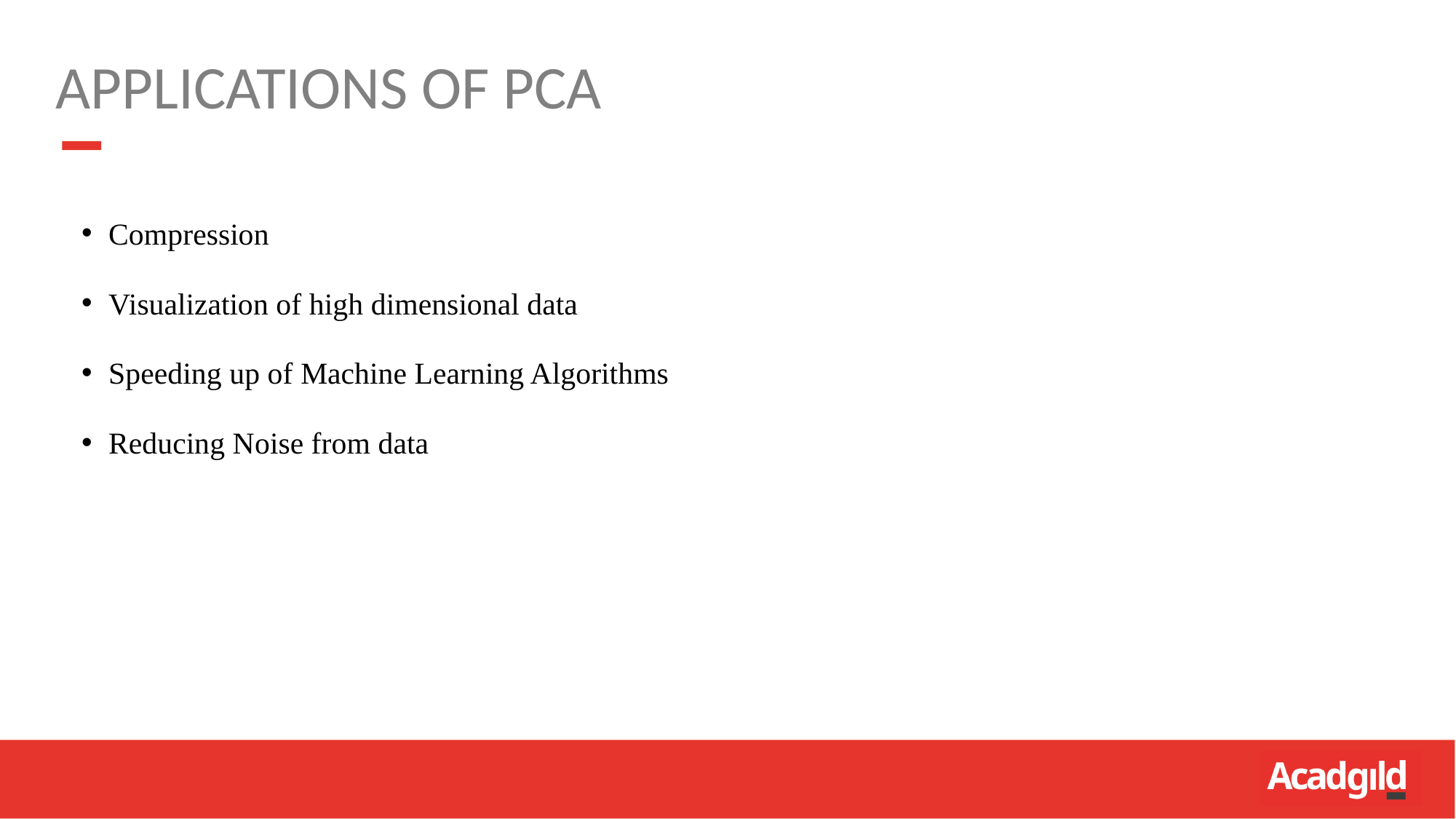

APPLICATIONS OF PCA
Compression
Visualization of high dimensional data
Speeding up of Machine Learning Algorithms
Reducing Noise from data